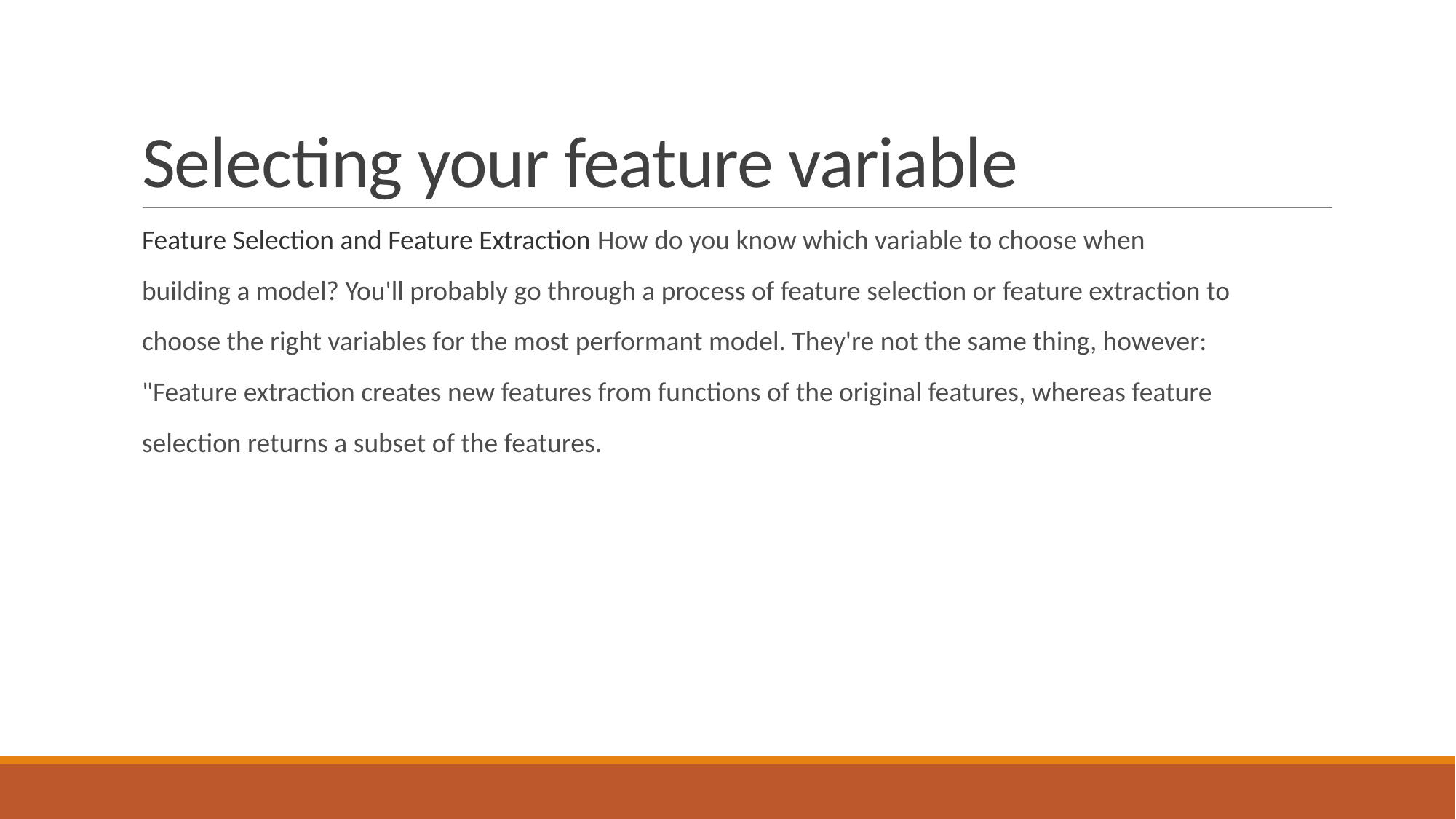

# Selecting your feature variable
Feature Selection and Feature Extraction How do you know which variable to choose when
building a model? You'll probably go through a process of feature selection or feature extraction to
choose the right variables for the most performant model. They're not the same thing, however:
"Feature extraction creates new features from functions of the original features, whereas feature
selection returns a subset of the features.